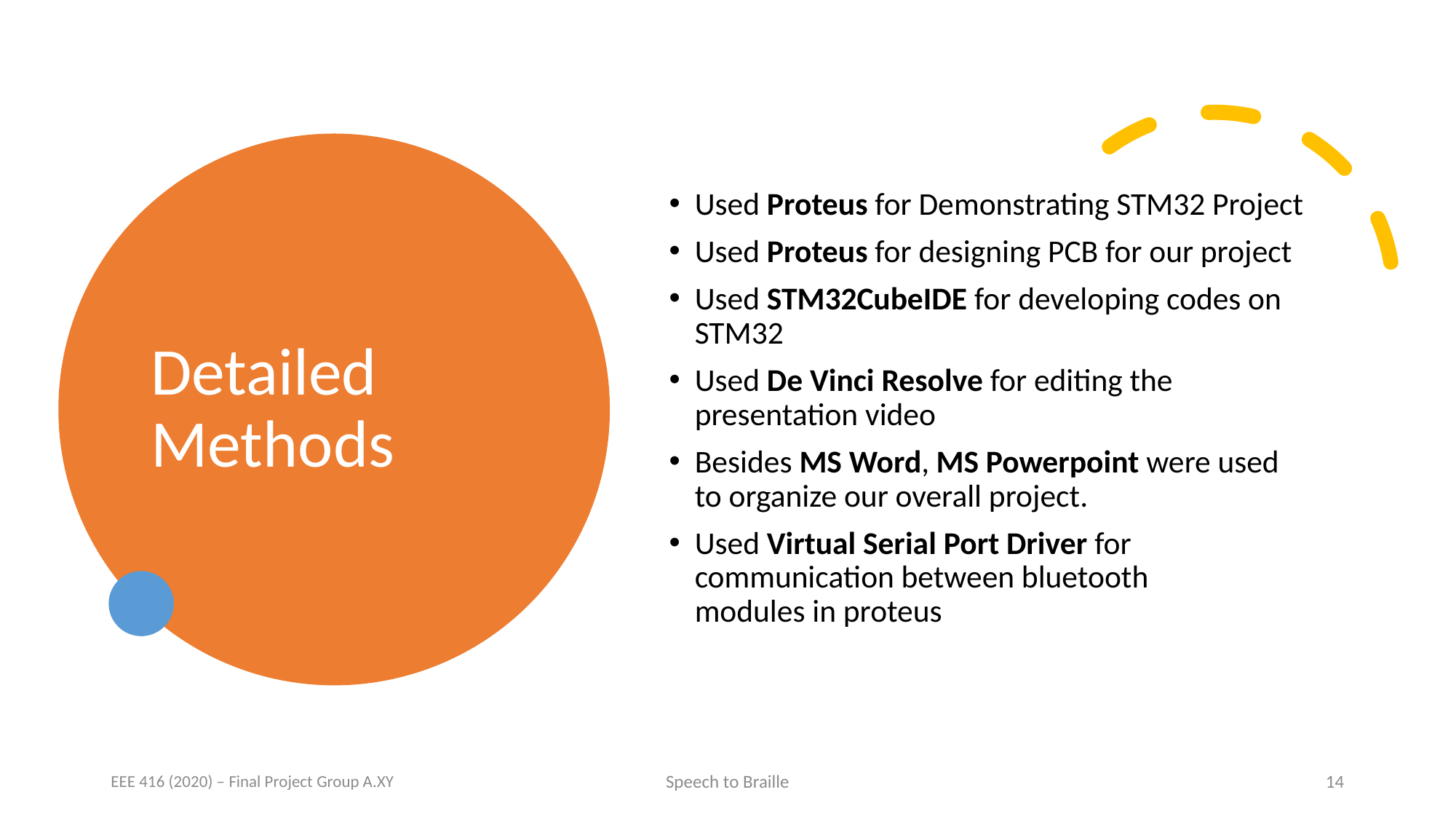

# Detailed Methods
Used Proteus for Demonstrating STM32 Project
Used Proteus for designing PCB for our project
Used STM32CubeIDE for developing codes on STM32
Used De Vinci Resolve for editing the presentation video
Besides MS Word, MS Powerpoint were used to organize our overall project.
Used Virtual Serial Port Driver for communication between bluetooth modules in proteus

EEE 416 (2020) – Final Project Group A.XY
Speech to Braille
14